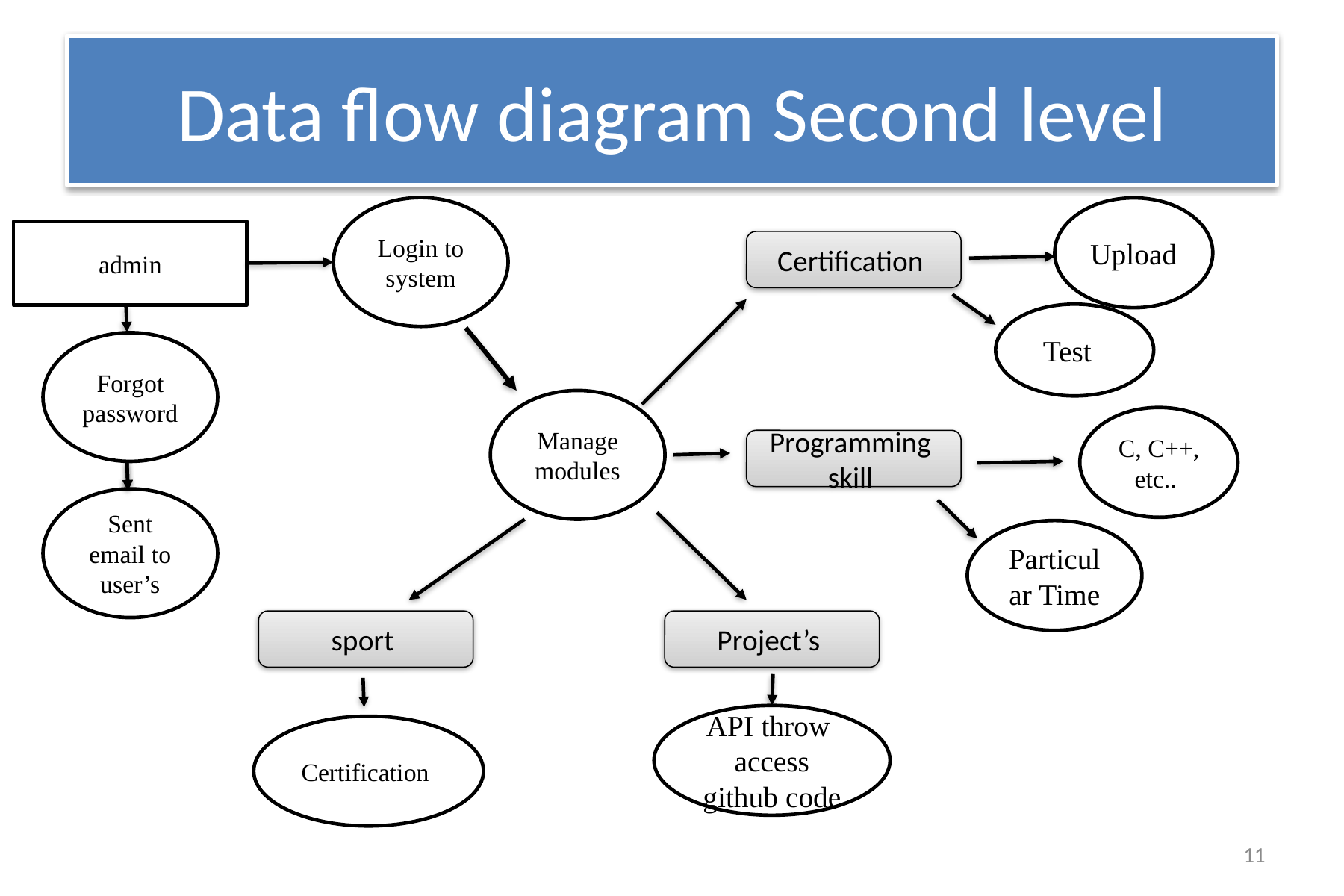

Data flow diagram Second level
Login to system
Upload
admin
Certification
Test
Forgot password
Manage modules
C, C++, etc..
Programming  skill
Sent email to user’s
Particular Time
sport
Project’s
API throw  access github code
Certification
11